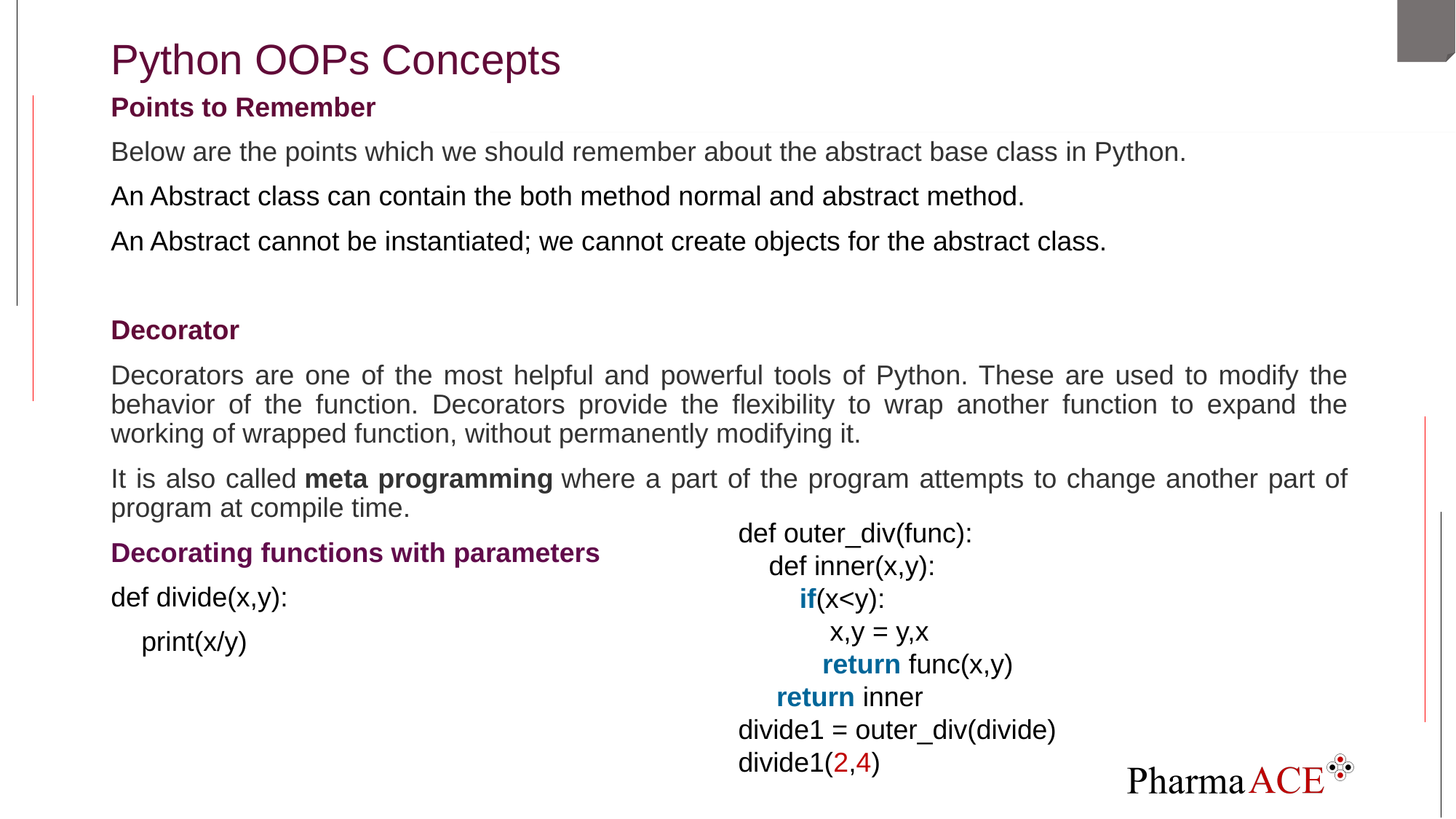

# Python OOPs Concepts
Points to Remember
Below are the points which we should remember about the abstract base class in Python.
An Abstract class can contain the both method normal and abstract method.
An Abstract cannot be instantiated; we cannot create objects for the abstract class.

Decorator
Decorators are one of the most helpful and powerful tools of Python. These are used to modify the behavior of the function. Decorators provide the flexibility to wrap another function to expand the working of wrapped function, without permanently modifying it.
It is also called meta programming where a part of the program attempts to change another part of program at compile time.
Decorating functions with parameters
def divide(x,y):
    print(x/y)

def outer_div(func):
    def inner(x,y):
        if(x<y):
            x,y = y,x
           return func(x,y)
     return inner
divide1 = outer_div(divide)
divide1(2,4)